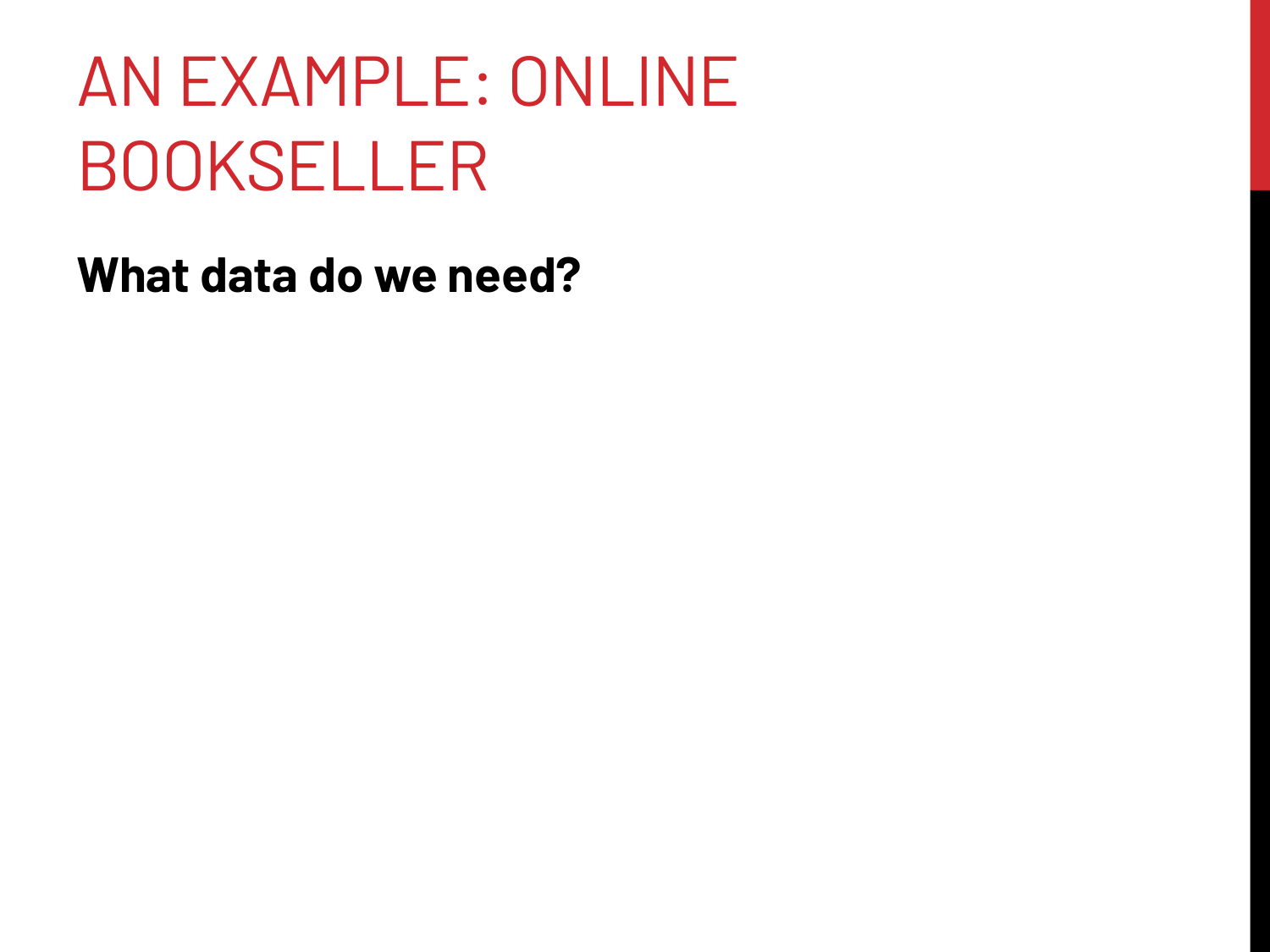

# An Example: Online Bookseller
What data do we need?